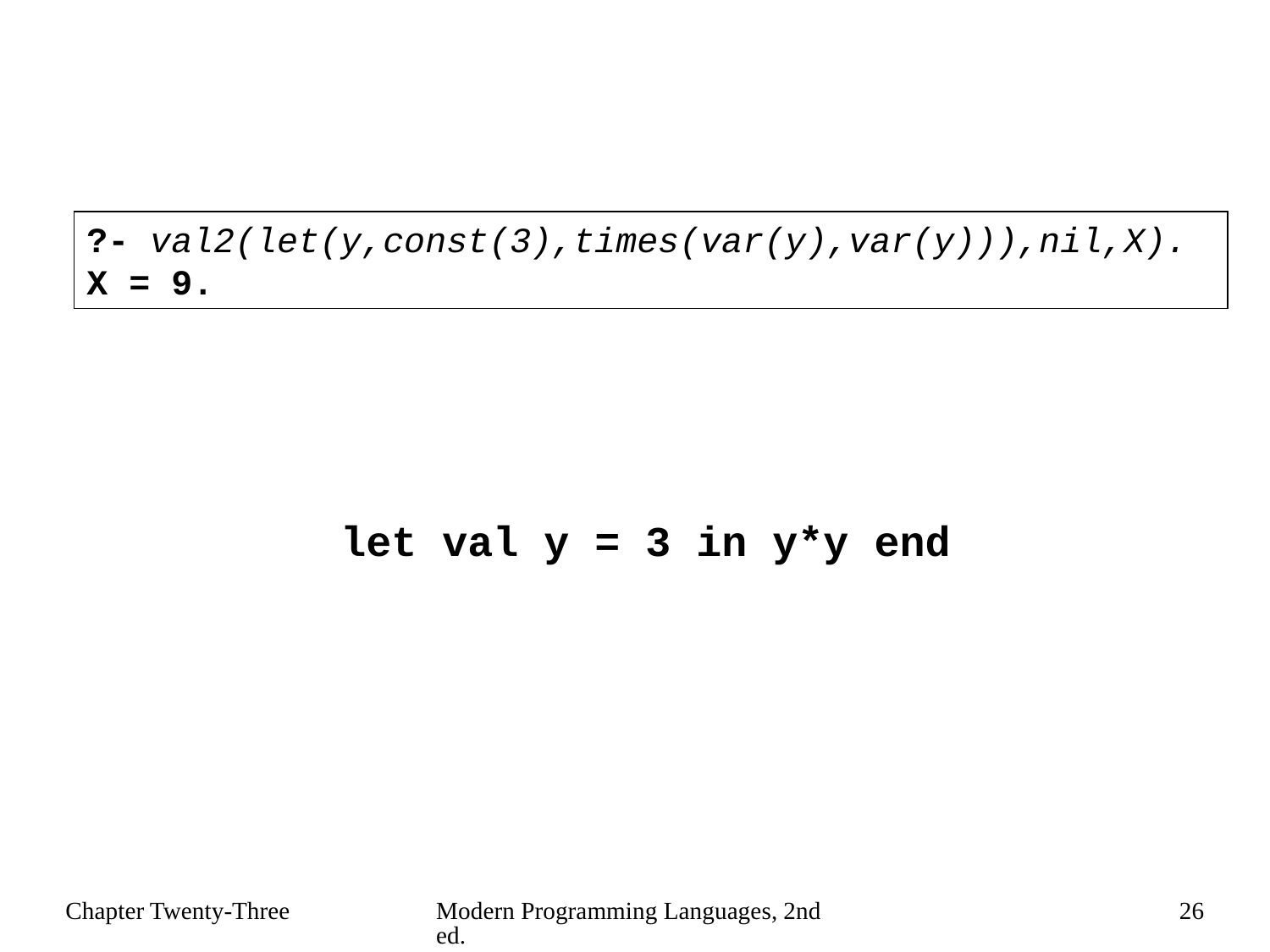

?- val2(let(y,const(3),times(var(y),var(y))),nil,X).
X = 9.
let val y = 3 in y*y end
Chapter Twenty-Three
Modern Programming Languages, 2nd ed.
26